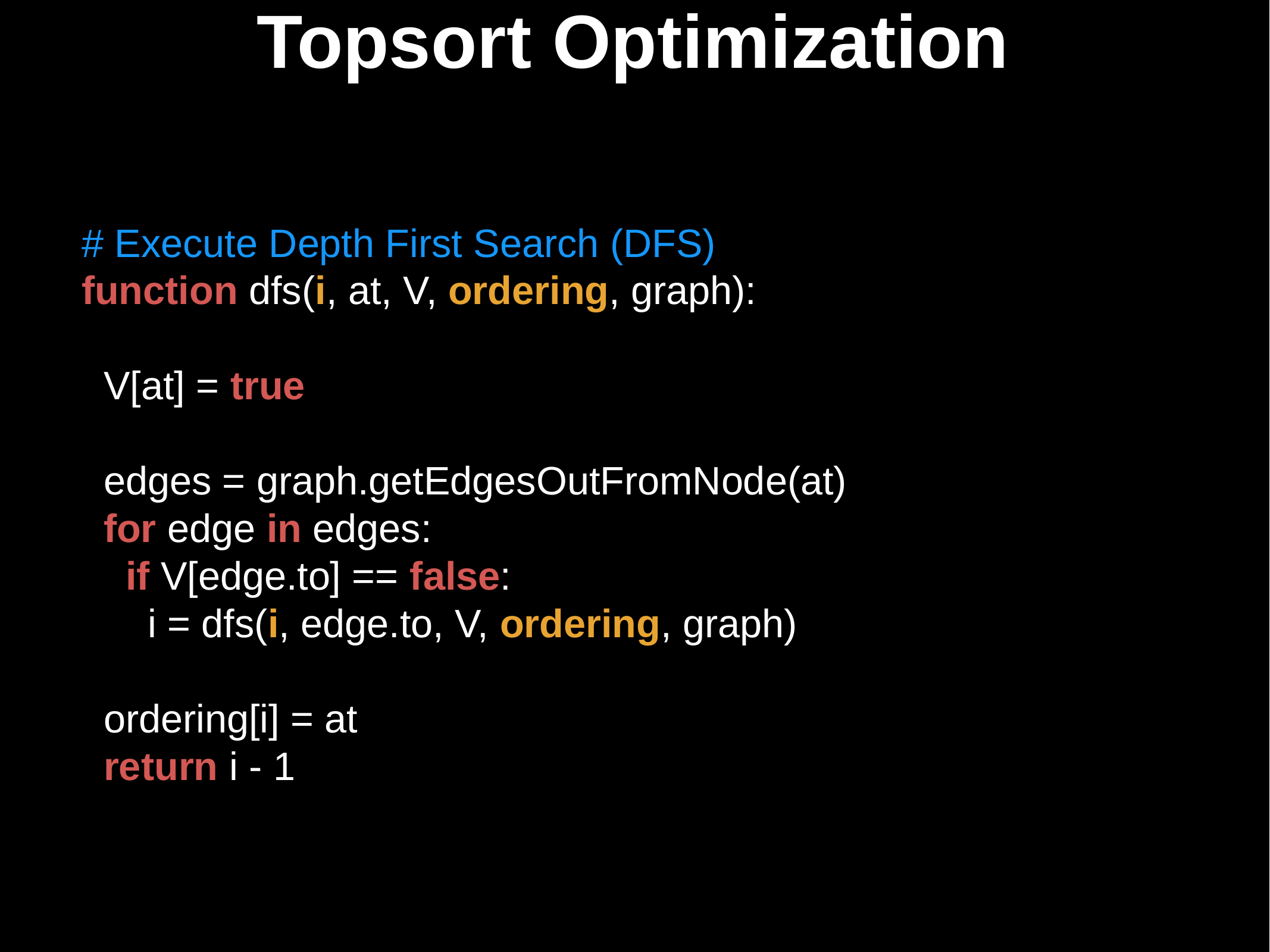

# Topsort Optimization

# Execute Depth First Search (DFS)
function dfs(i, at, V, ordering, graph):

  V[at] = true

  edges = graph.getEdgesOutFromNode(at)
  for edge in edges:
    if V[edge.to] == false:
      i = dfs(i, edge.to, V, ordering, graph)

  ordering[i] = at
  return i - 1